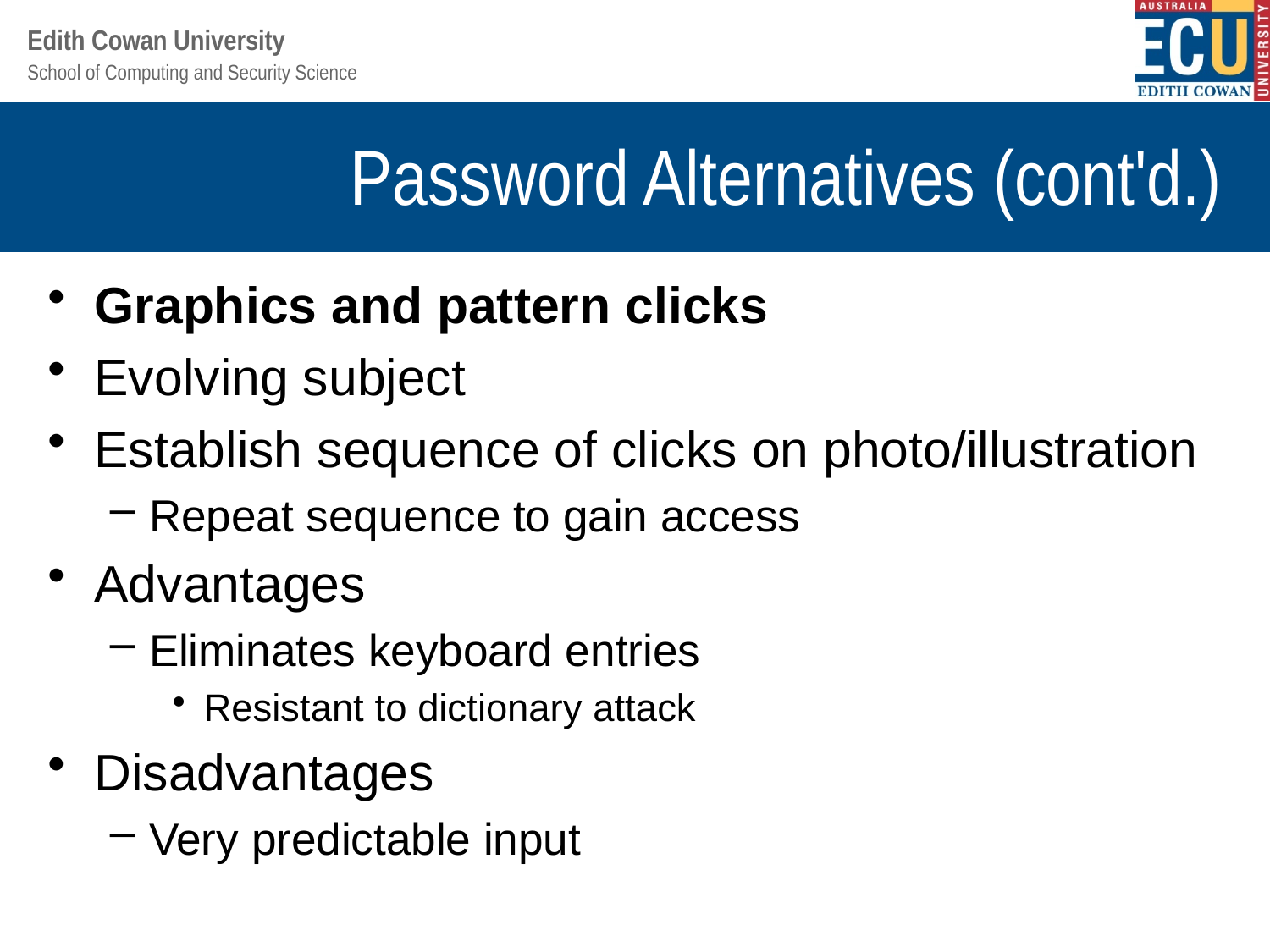

# Password Alternatives (cont'd.)
Graphics and pattern clicks
Evolving subject
Establish sequence of clicks on photo/illustration
Repeat sequence to gain access
Advantages
Eliminates keyboard entries
Resistant to dictionary attack
Disadvantages
Very predictable input